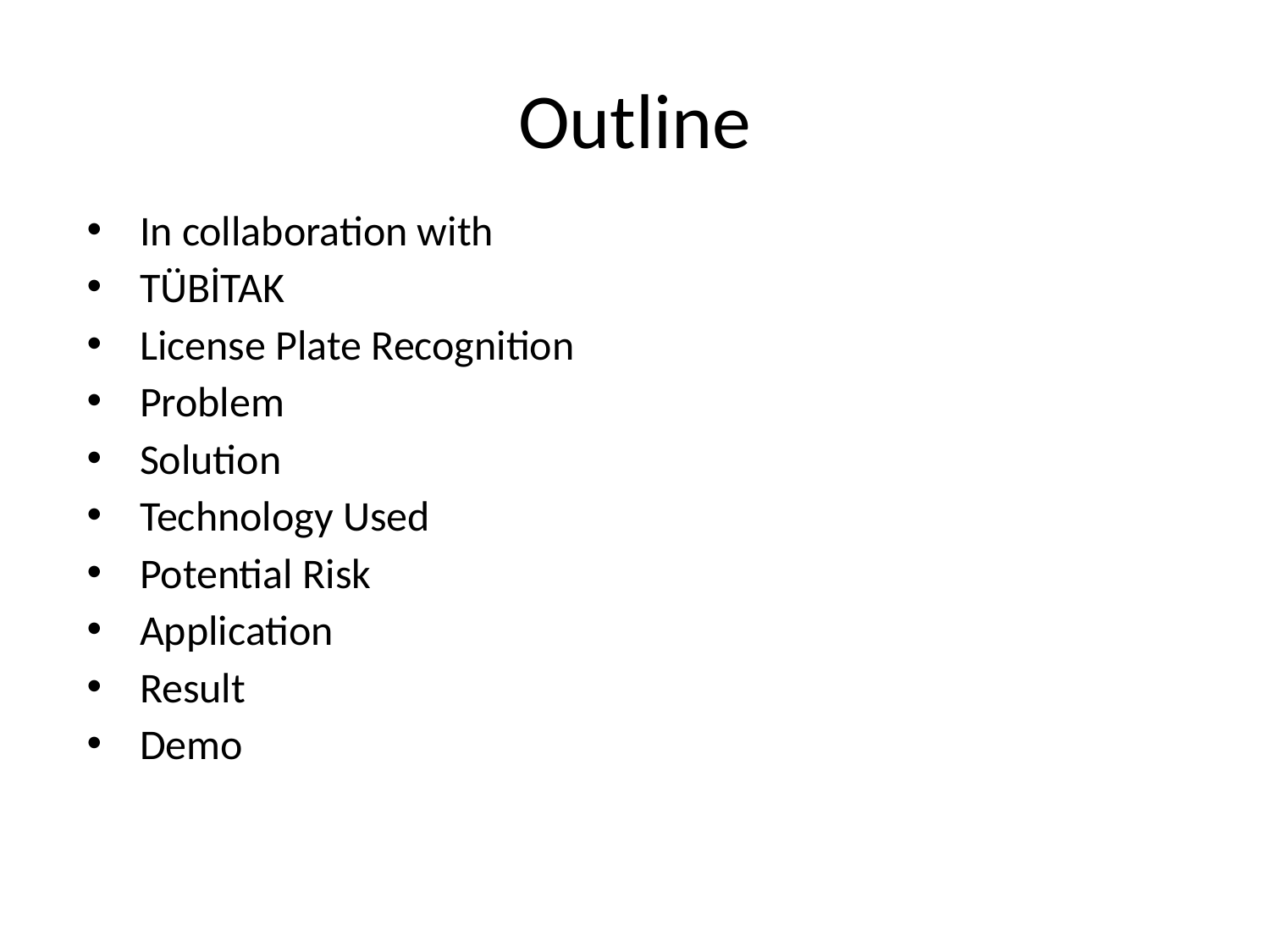

# Outline
In collaboration with
TÜBİTAK
License Plate Recognition
Problem
Solution
Technology Used
Potential Risk
Application
Result
Demo